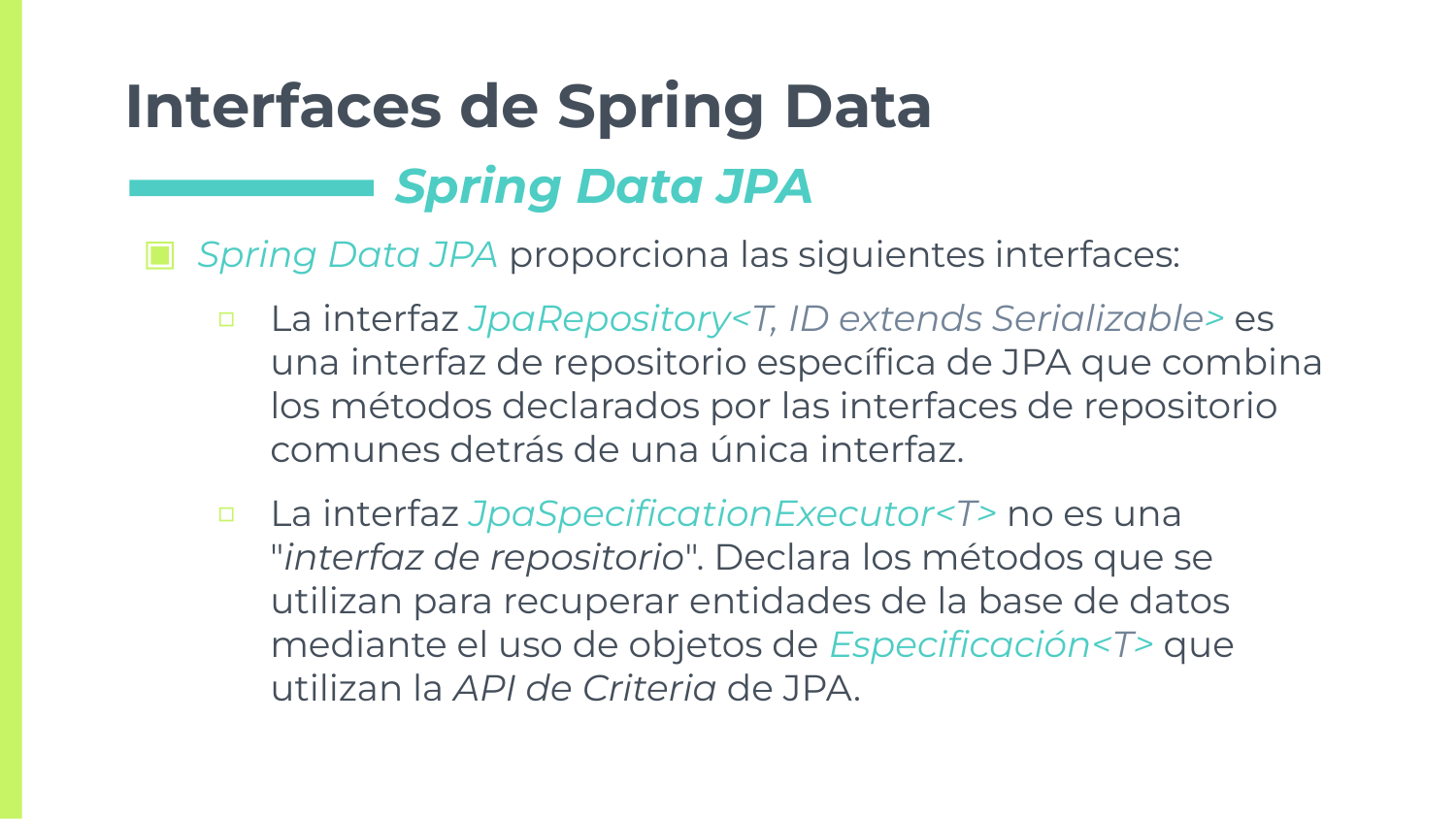

# Interfaces de Spring Data
Spring Data JPA
Spring Data JPA proporciona las siguientes interfaces:
La interfaz JpaRepository<T, ID extends Serializable> es una interfaz de repositorio específica de JPA que combina los métodos declarados por las interfaces de repositorio comunes detrás de una única interfaz.
La interfaz JpaSpecificationExecutor<T> no es una "interfaz de repositorio". Declara los métodos que se utilizan para recuperar entidades de la base de datos mediante el uso de objetos de Especificación<T> que utilizan la API de Criteria de JPA.